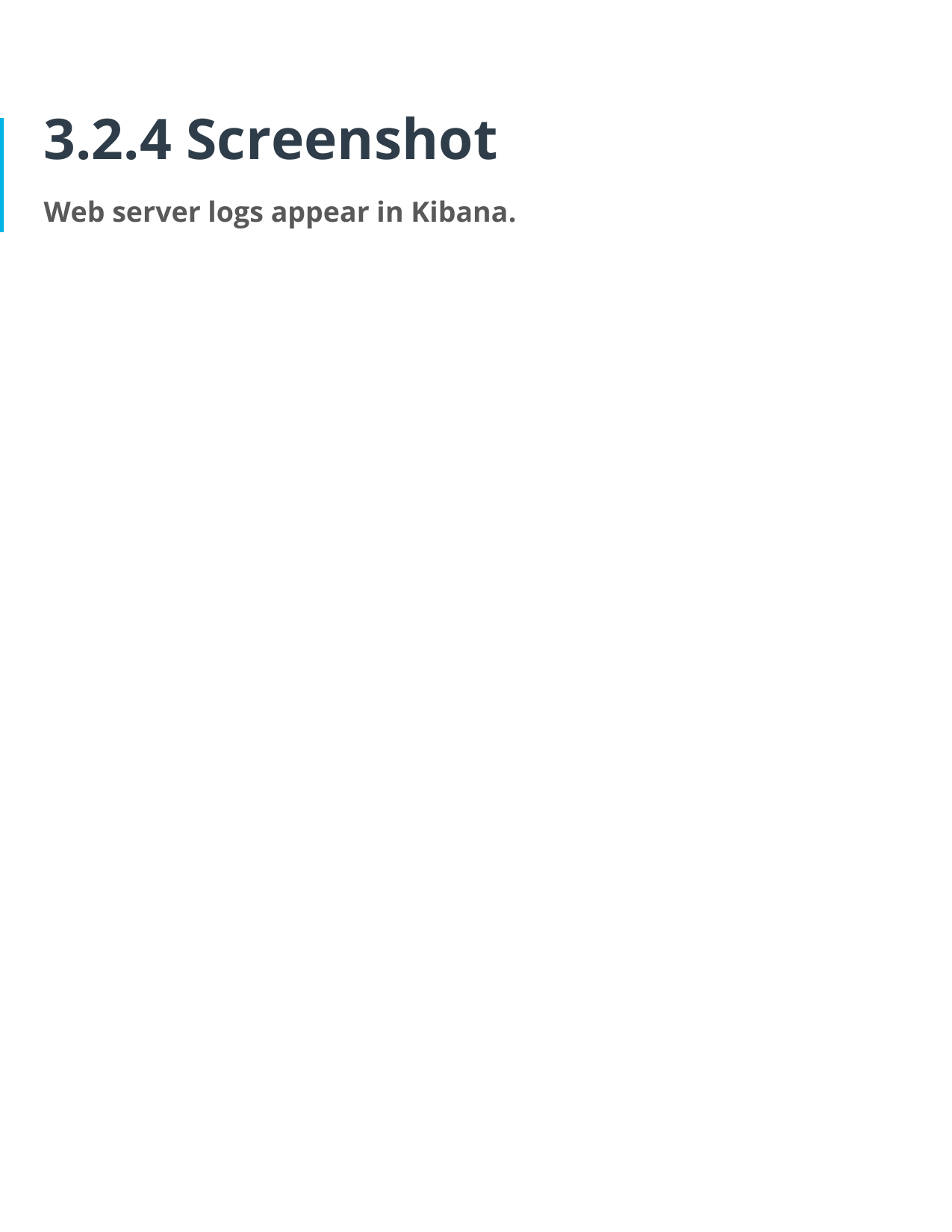

# 3.2.4 Screenshot
Web server logs appear in Kibana.